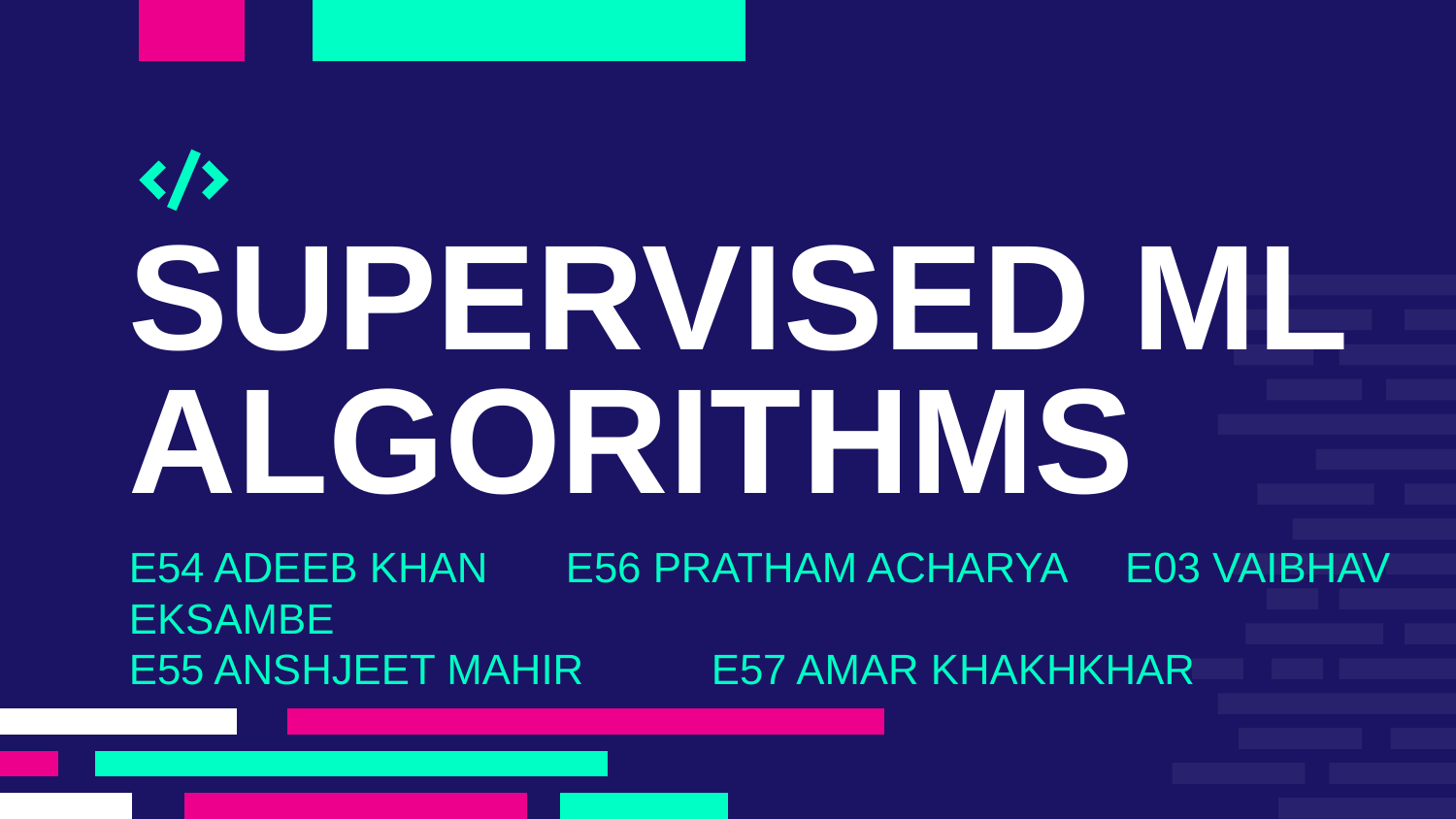

# SUPERVISED ML ALGORITHMS
E54 ADEEB KHAN 	E56 PRATHAM ACHARYA     E03 VAIBHAV EKSAMBE
E55 ANSHJEET MAHIR	E57 AMAR KHAKHKHAR ﻿